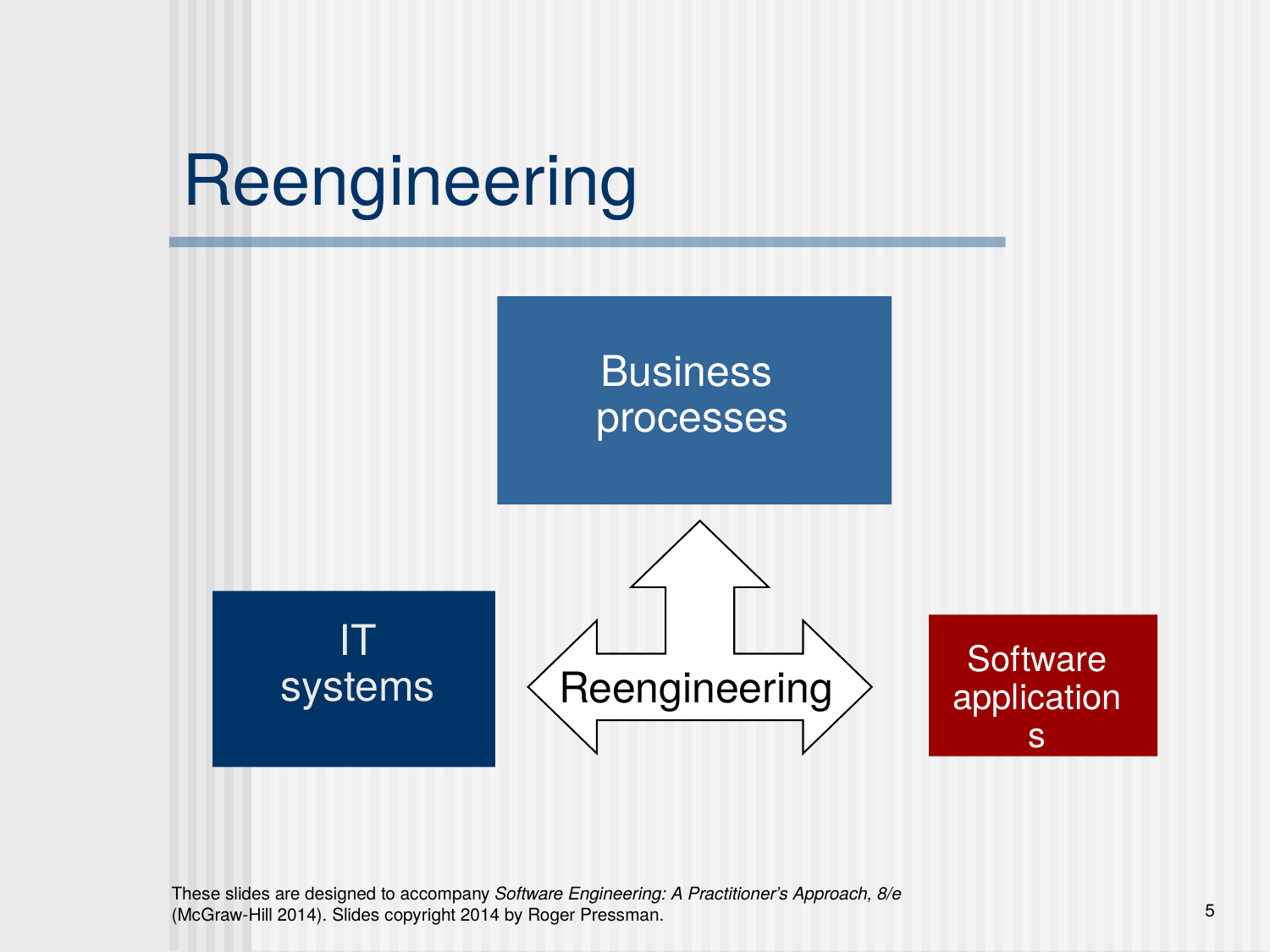

# Reengineering

Business
processes

IT
systems

Software
applications
Reengineering
These slides are designed to accompany Software Engineering: A Practitioner’s Approach, 8/e (McGraw-Hill 2014). Slides copyright 2014 by Roger Pressman.
5